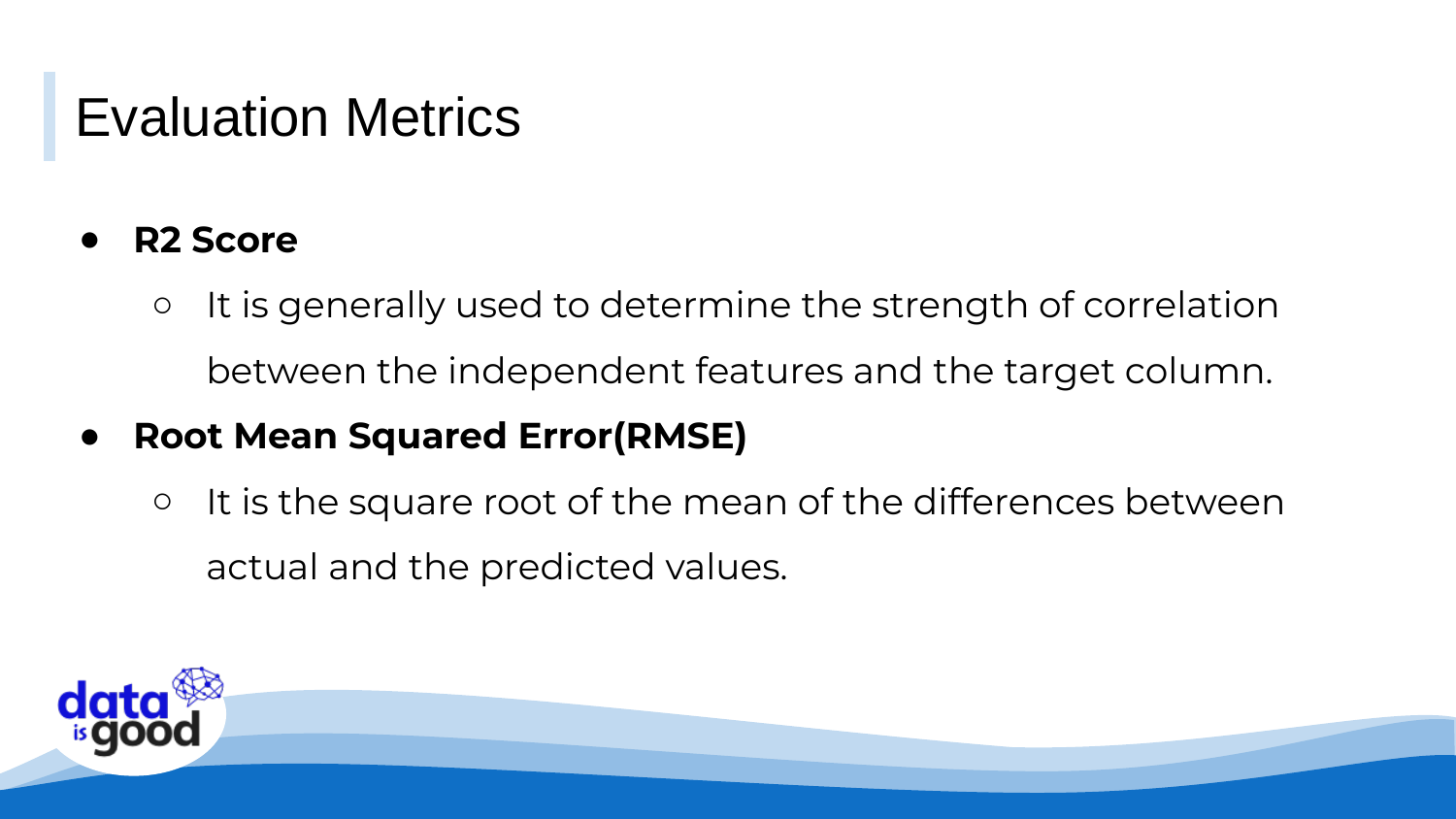

# Evaluation Metrics
R2 Score
It is generally used to determine the strength of correlation between the independent features and the target column.
Root Mean Squared Error(RMSE)
It is the square root of the mean of the differences between actual and the predicted values.